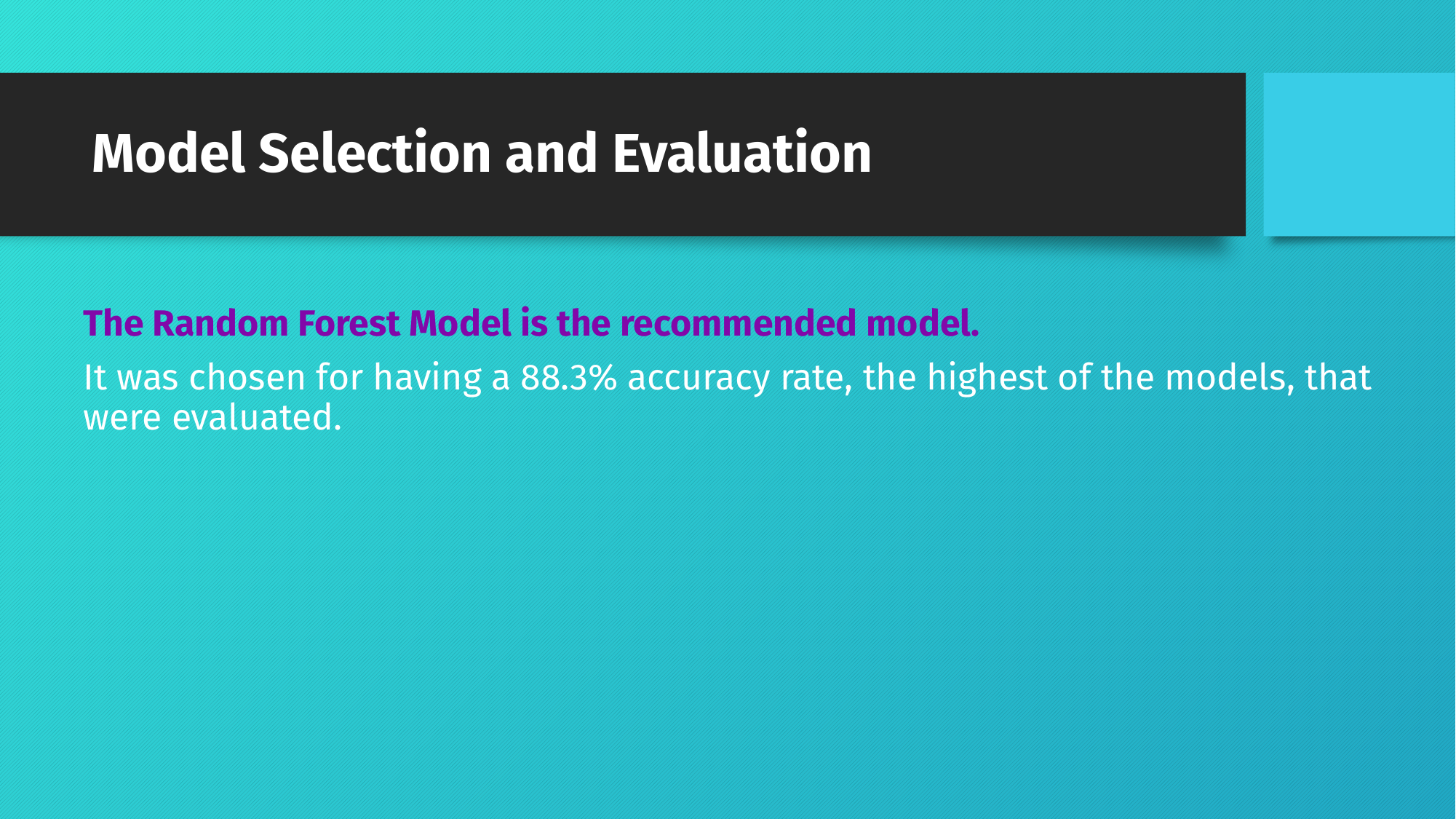

# Model Selection and Evaluation
The Random Forest Model is the recommended model.
It was chosen for having a 88.3% accuracy rate, the highest of the models, that were evaluated.